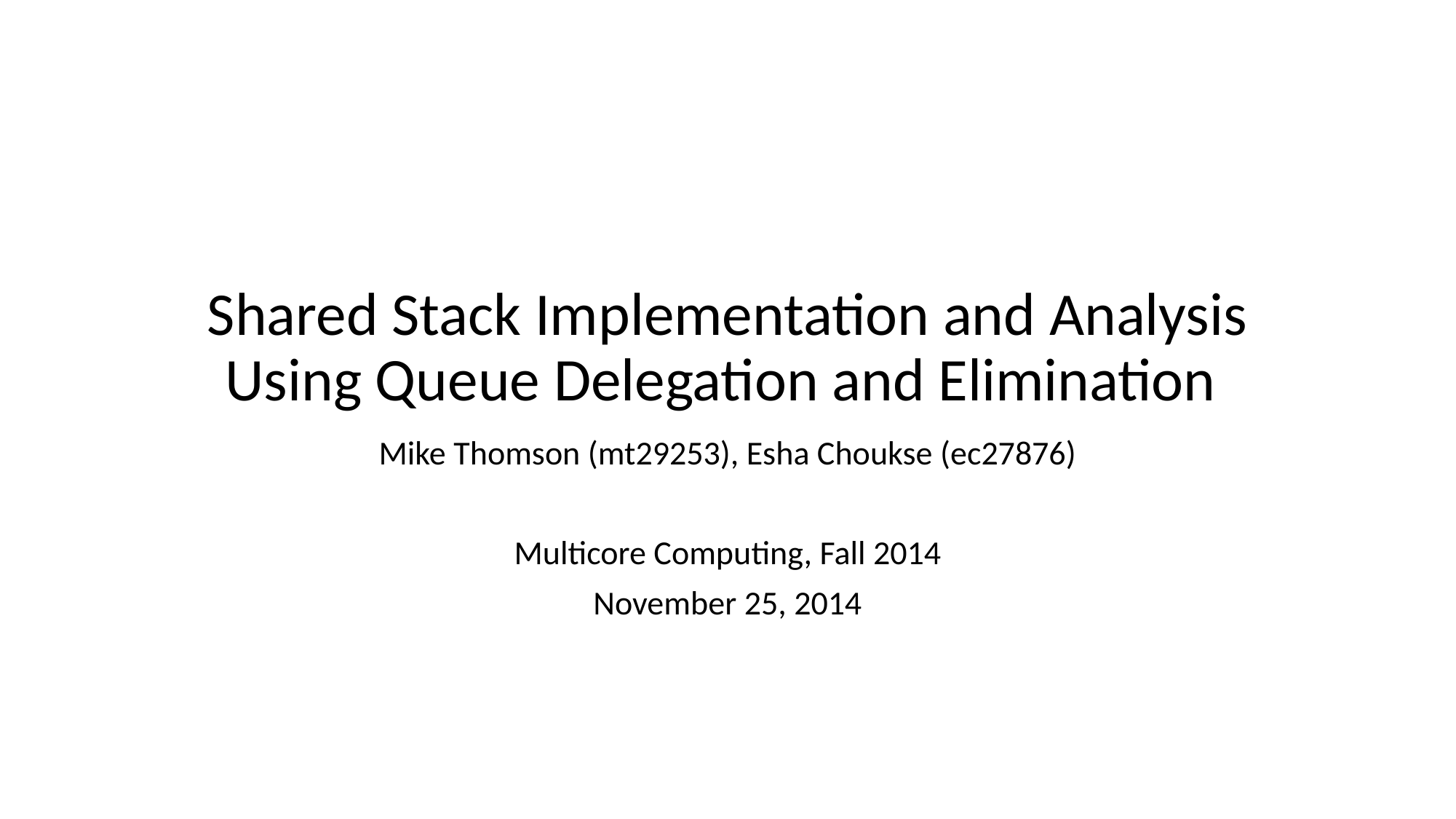

# Shared Stack Implementation and Analysis Using Queue Delegation and Elimination
Mike Thomson (mt29253), Esha Choukse (ec27876)

Multicore Computing, Fall 2014
November 25, 2014